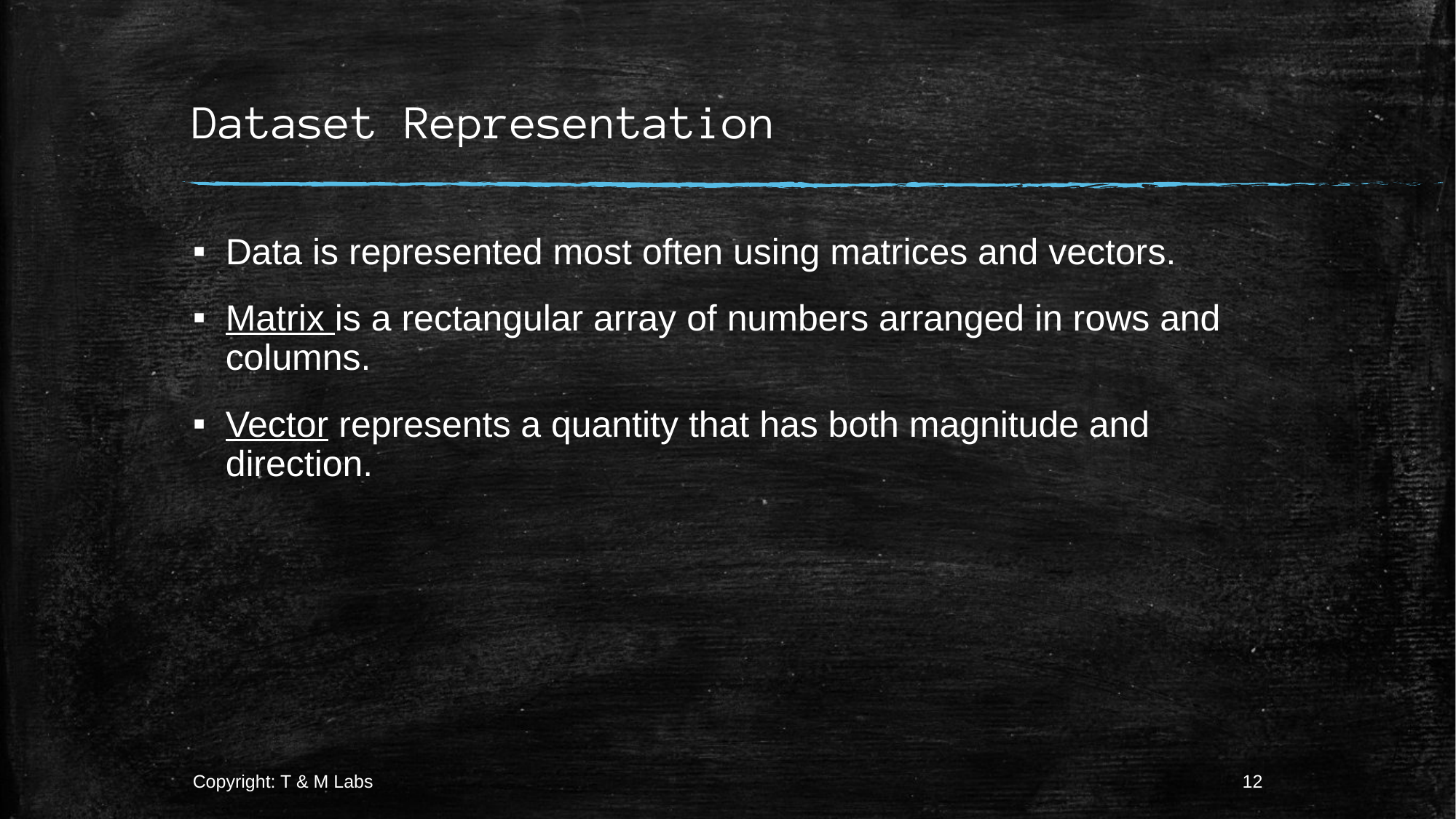

# Dataset Representation
Data is represented most often using matrices and vectors.
Matrix is a rectangular array of numbers arranged in rows and columns.
Vector represents a quantity that has both magnitude and direction.

Copyright: T & M Labs
12